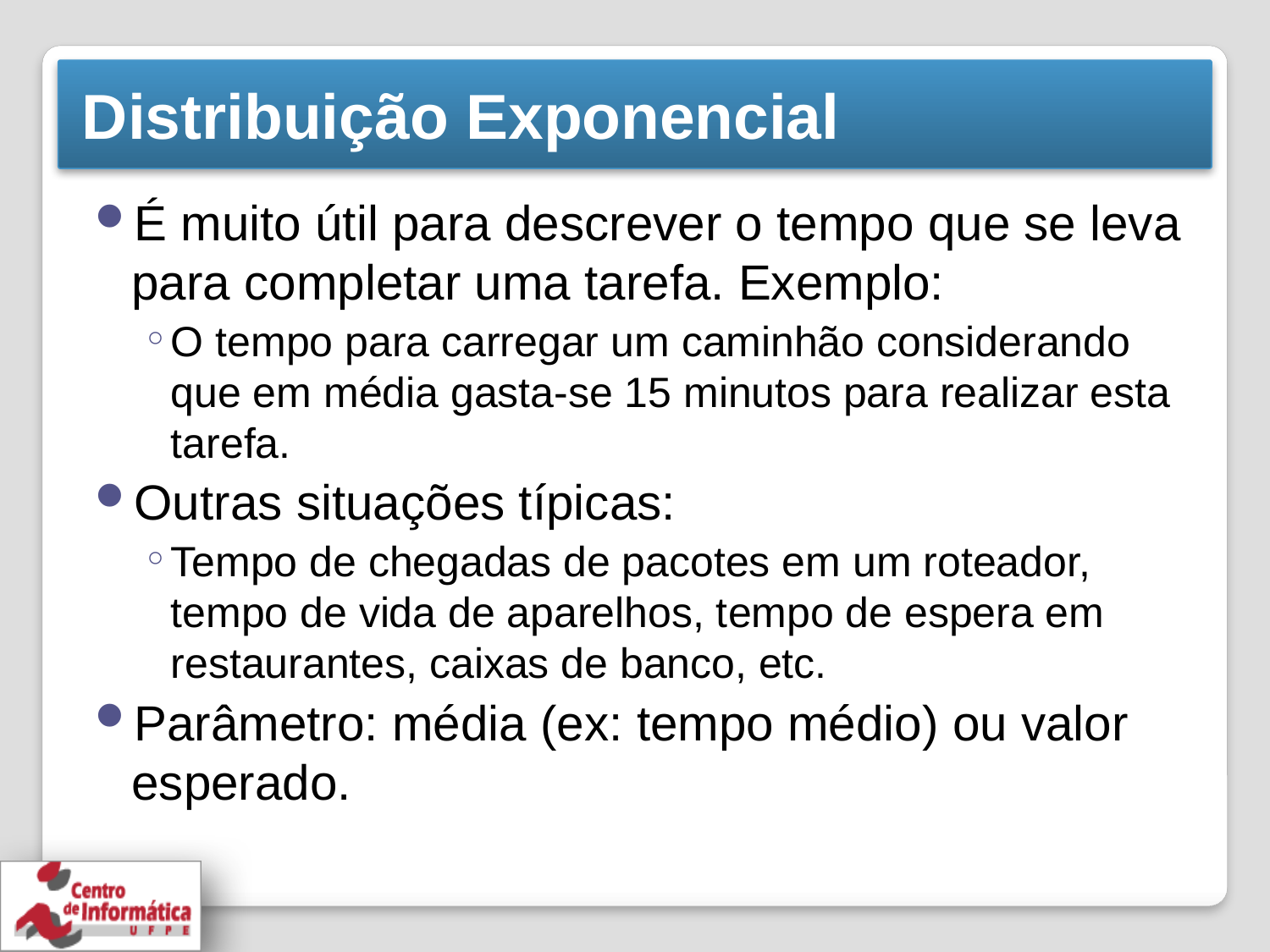

# Distribuição Exponencial
É muito útil para descrever o tempo que se leva para completar uma tarefa. Exemplo:
O tempo para carregar um caminhão considerando que em média gasta-se 15 minutos para realizar esta tarefa.
Outras situações típicas:
Tempo de chegadas de pacotes em um roteador, tempo de vida de aparelhos, tempo de espera em restaurantes, caixas de banco, etc.
Parâmetro: média (ex: tempo médio) ou valor esperado.